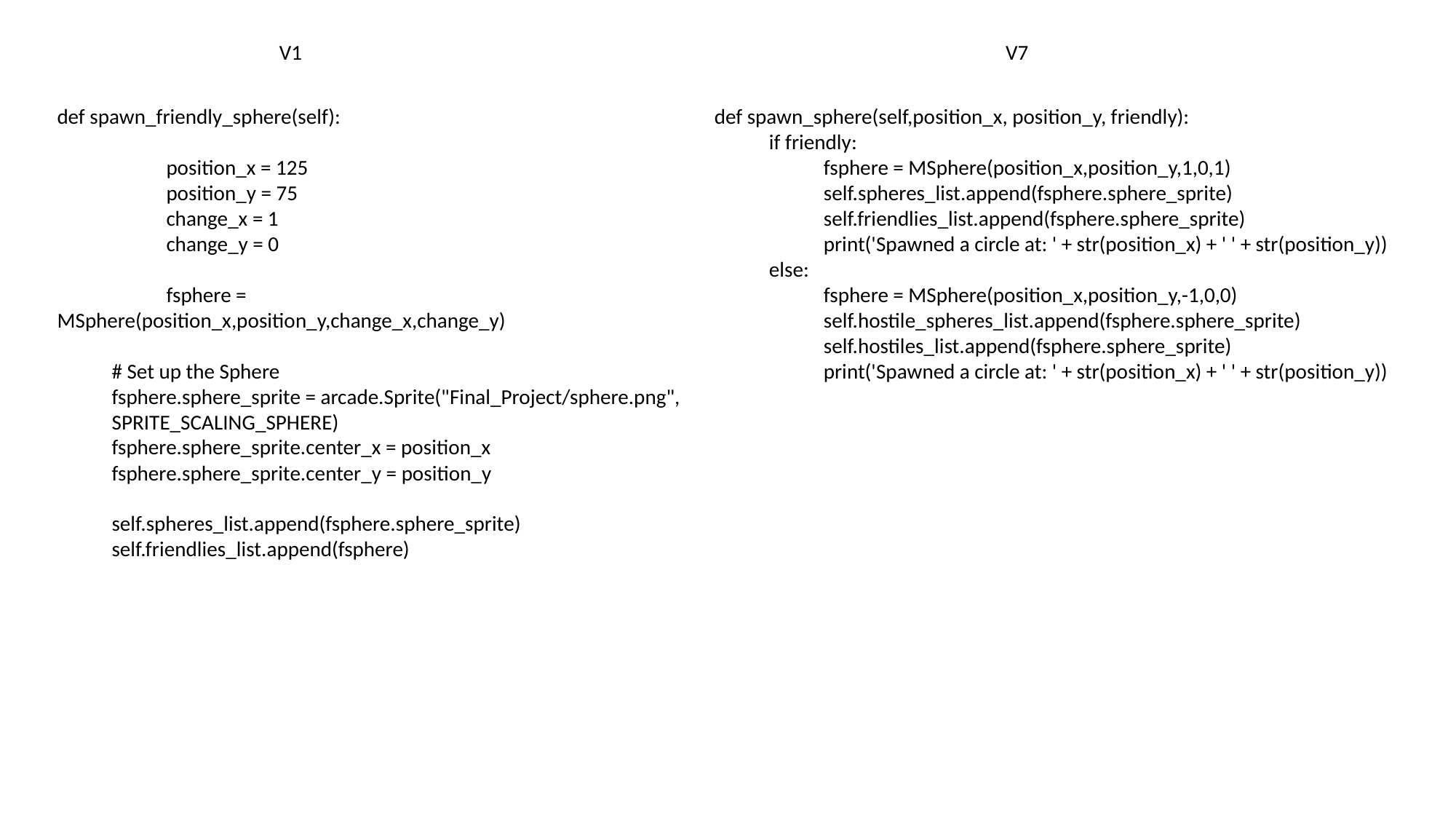

V1
V7
def spawn_friendly_sphere(self):
	position_x = 125
	position_y = 75
	change_x = 1
	change_y = 0
	fsphere = MSphere(position_x,position_y,change_x,change_y)
# Set up the Sphere
fsphere.sphere_sprite = arcade.Sprite("Final_Project/sphere.png", SPRITE_SCALING_SPHERE)
fsphere.sphere_sprite.center_x = position_x
fsphere.sphere_sprite.center_y = position_y
self.spheres_list.append(fsphere.sphere_sprite)
self.friendlies_list.append(fsphere)

def spawn_sphere(self,position_x, position_y, friendly):
if friendly:
fsphere = MSphere(position_x,position_y,1,0,1)
self.spheres_list.append(fsphere.sphere_sprite)
self.friendlies_list.append(fsphere.sphere_sprite)
print('Spawned a circle at: ' + str(position_x) + ' ' + str(position_y))
else:
fsphere = MSphere(position_x,position_y,-1,0,0)
self.hostile_spheres_list.append(fsphere.sphere_sprite)
self.hostiles_list.append(fsphere.sphere_sprite)
print('Spawned a circle at: ' + str(position_x) + ' ' + str(position_y))